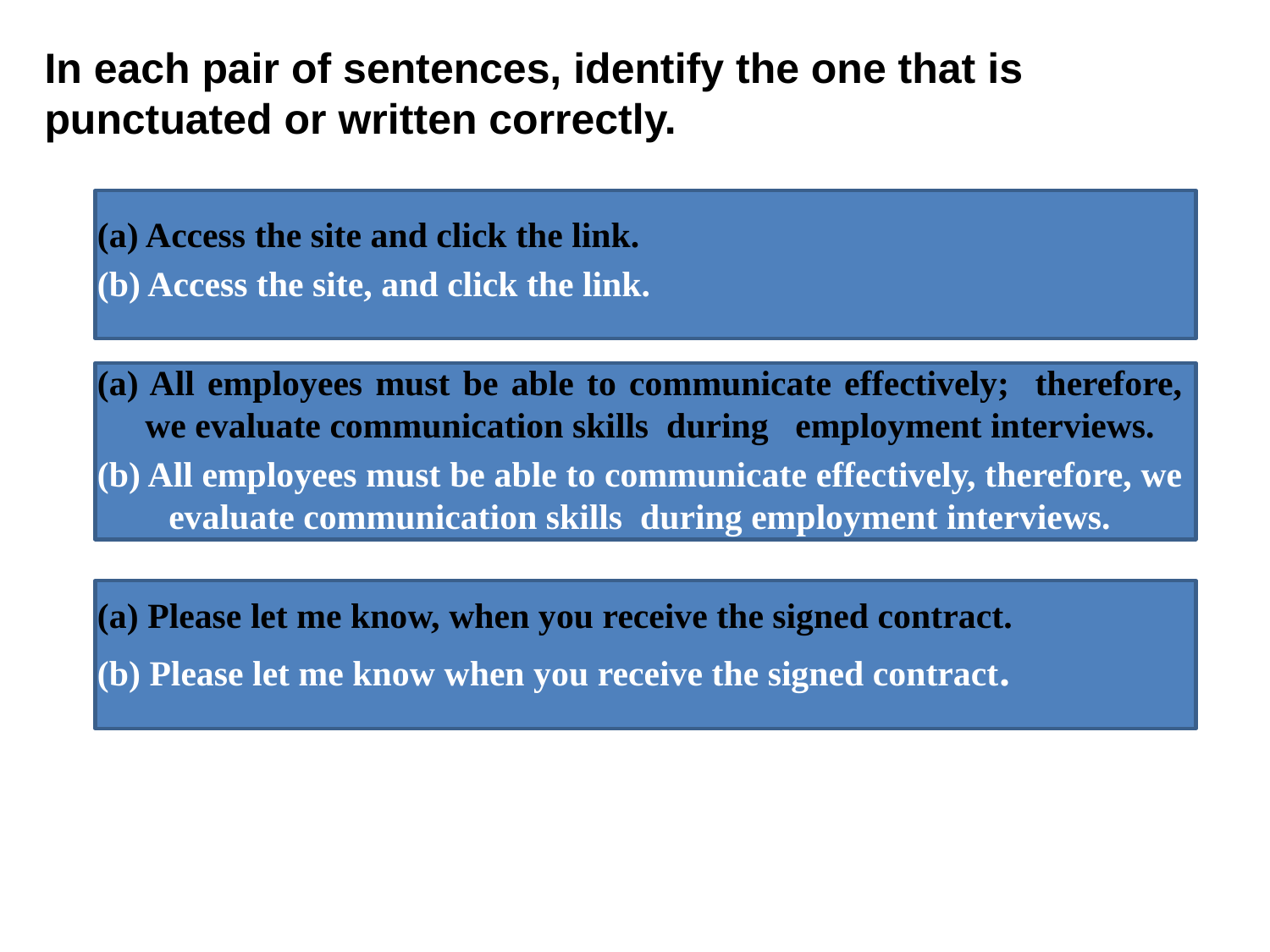

# In each pair of sentences, identify the one that is punctuated or written correctly.

(a) Access the site and click the link.
(b) Access the site, and click the link.

(a) All employees must be able to communicate effectively;  therefore, we evaluate communication skills  during   employment interviews.
(b) All employees must be able to communicate effectively, therefore, we evaluate communication skills  during employment interviews.

(a) Please let me know, when you receive the signed contract.
(b) Please let me know when you receive the signed contract.